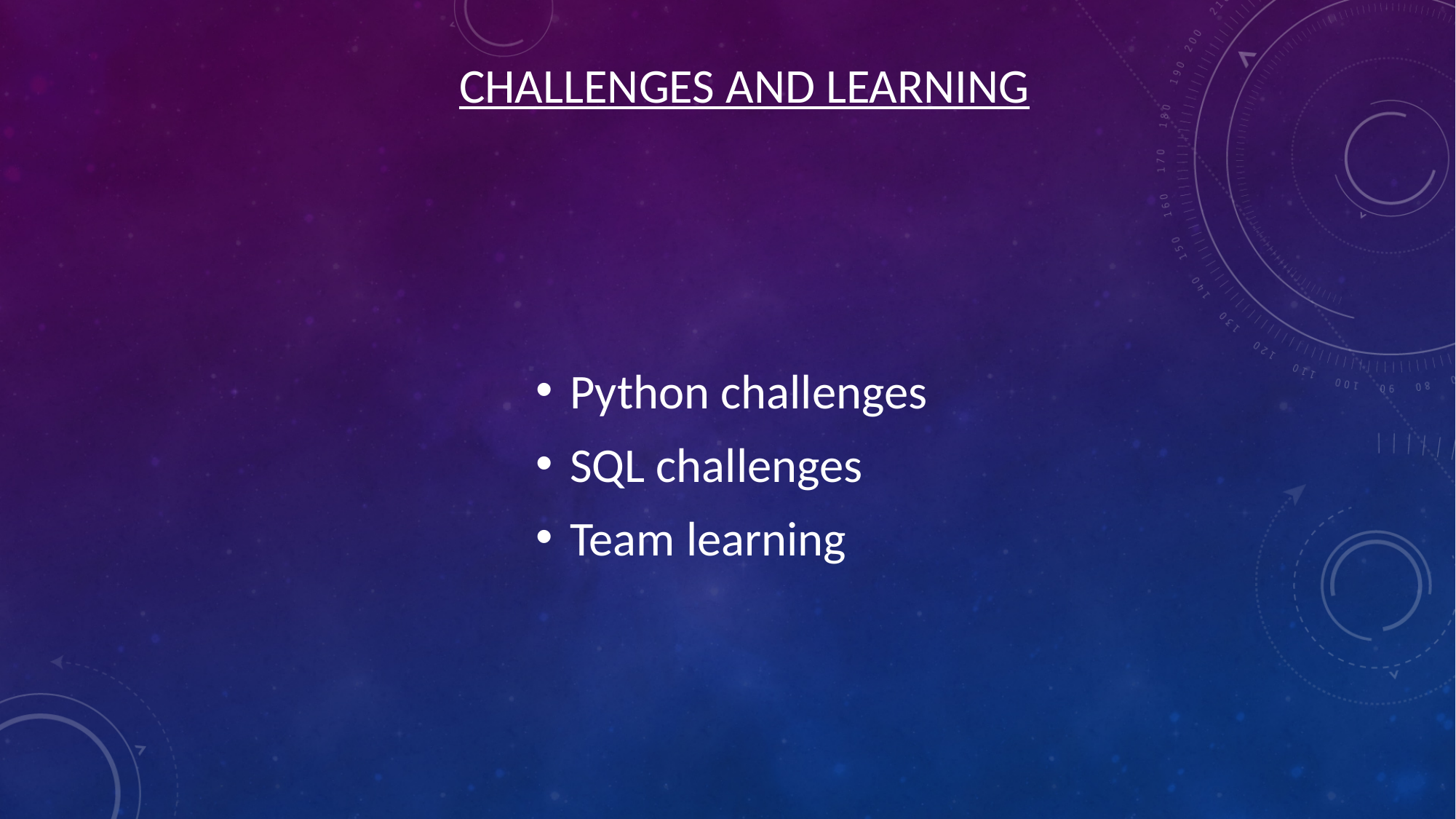

# Challenges and Learning
Python challenges
SQL challenges
Team learning